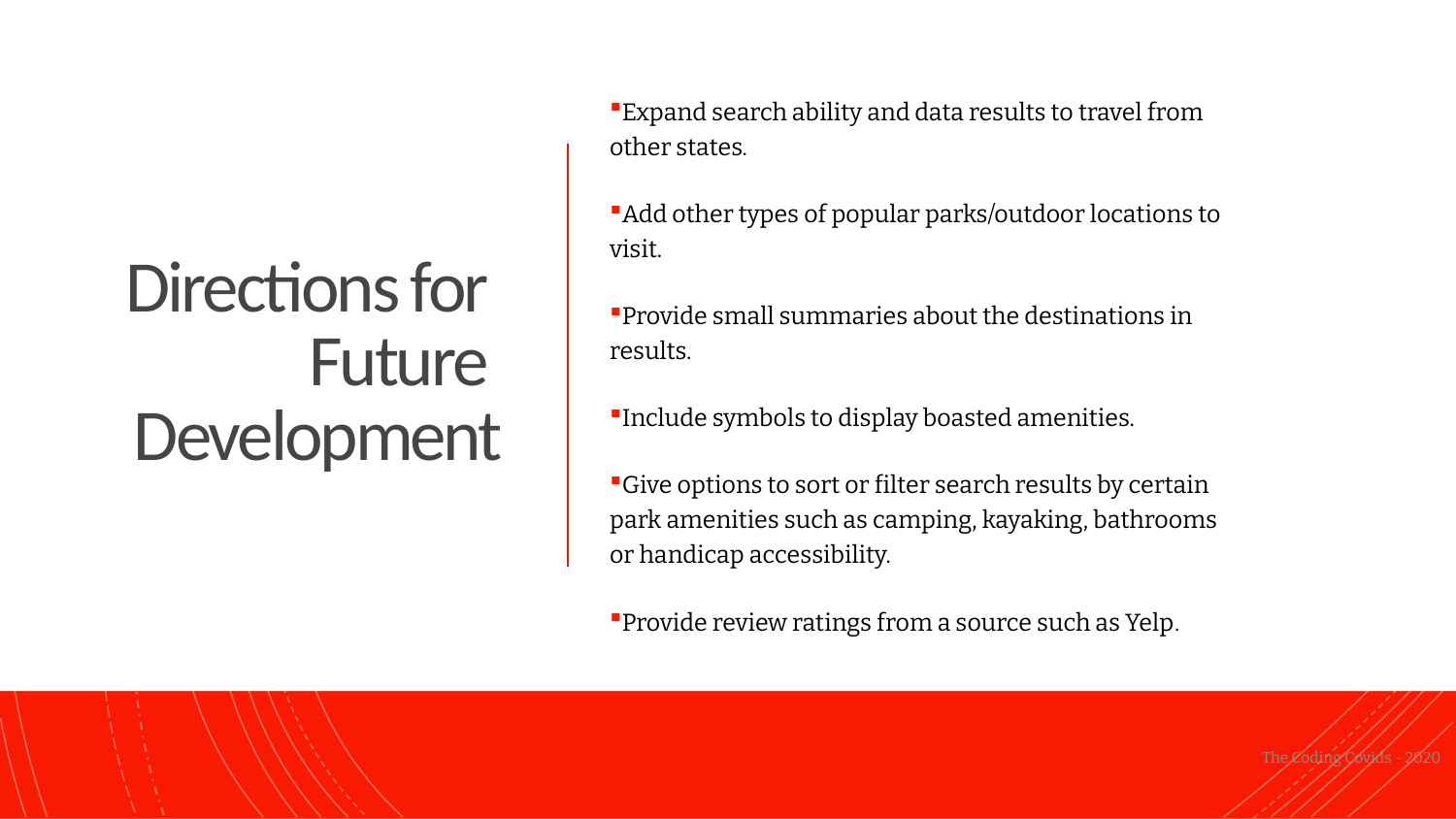

Expand search ability and data results to travel from other states.
Add other types of popular parks/outdoor locations to visit.
Provide small summaries about the destinations in results.
Include symbols to display boasted amenities.
Give options to sort or filter search results by certain park amenities such as camping, kayaking, bathrooms or handicap accessibility.
Provide review ratings from a source such as Yelp.
# Directions for Future Development

The Coding Covids - 2020